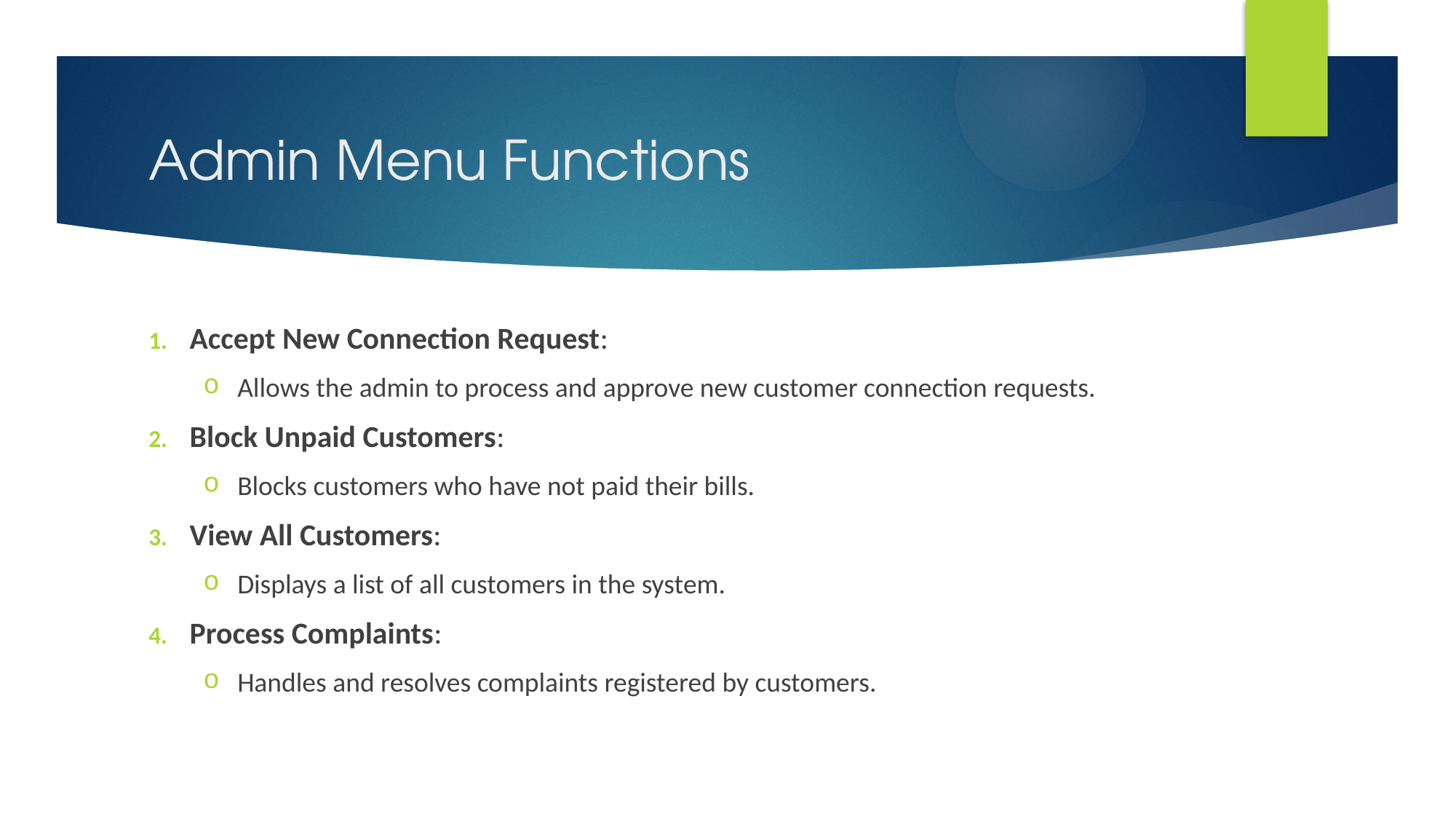

# Admin Menu Functions
Accept New Connection Request:
Allows the admin to process and approve new customer connection requests.
Block Unpaid Customers:
Blocks customers who have not paid their bills.
View All Customers:
Displays a list of all customers in the system.
Process Complaints:
Handles and resolves complaints registered by customers.